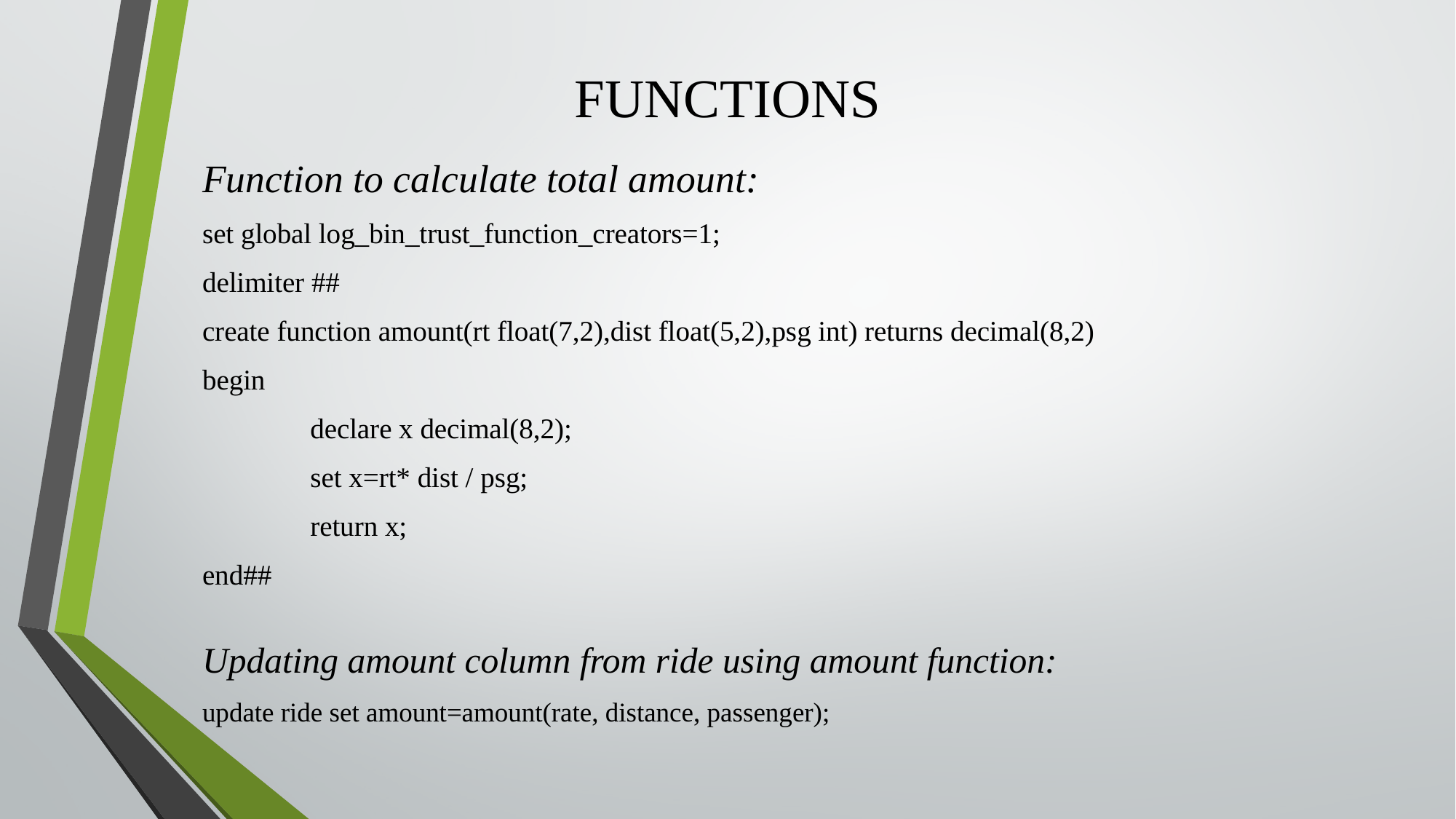

# FUNCTIONS
Function to calculate total amount:
set global log_bin_trust_function_creators=1;
delimiter ##
create function amount(rt float(7,2),dist float(5,2),psg int) returns decimal(8,2)
begin
	declare x decimal(8,2);
	set x=rt* dist / psg;
	return x;
end##

Updating amount column from ride using amount function:
update ride set amount=amount(rate, distance, passenger);